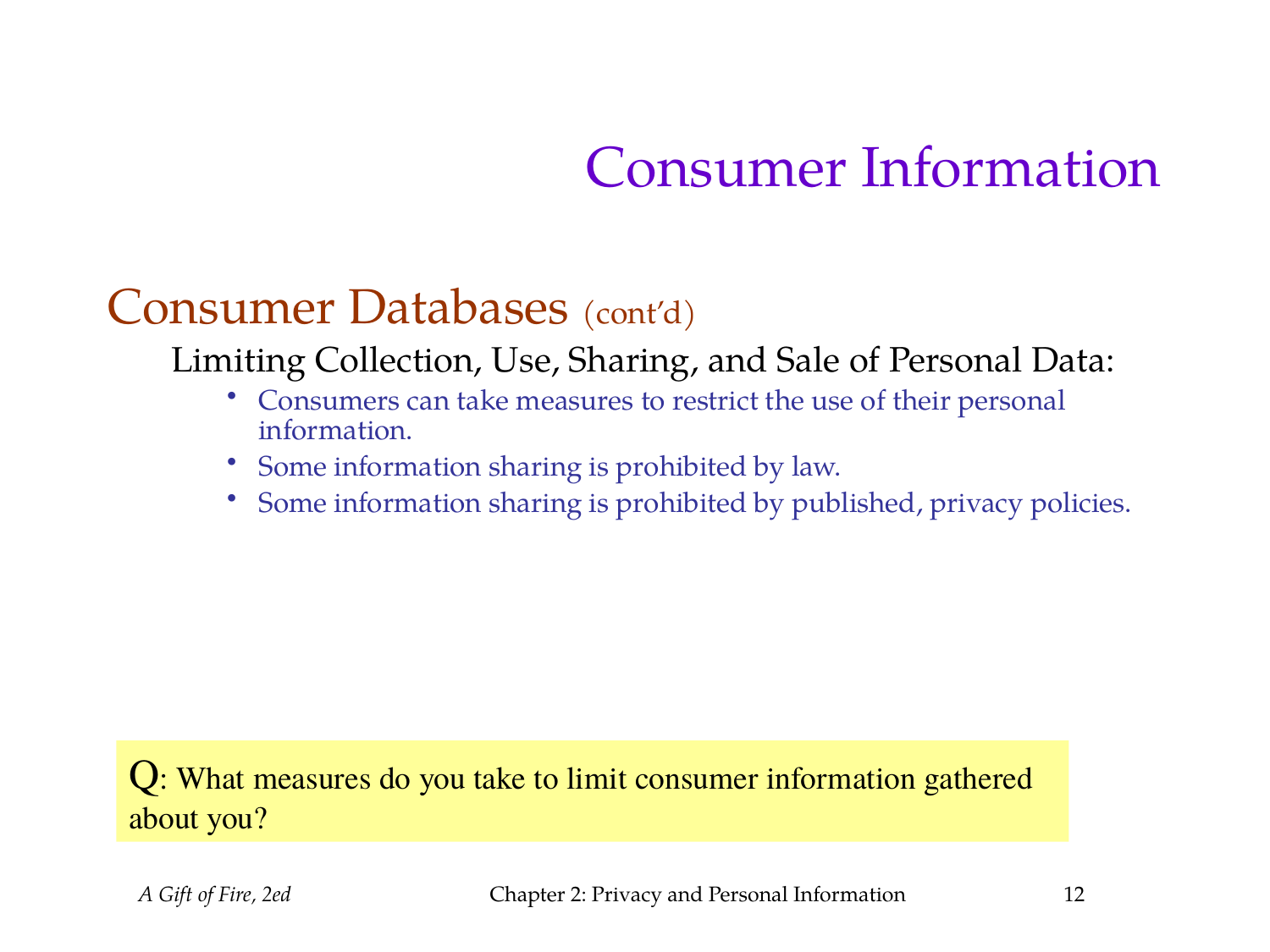

# Consumer Information
Consumer Databases (cont’d)
Limiting Collection, Use, Sharing, and Sale of Personal Data:
Consumers can take measures to restrict the use of their personal information.
Some information sharing is prohibited by law.
Some information sharing is prohibited by published, privacy policies.
Q: What measures do you take to limit consumer information gathered about you?